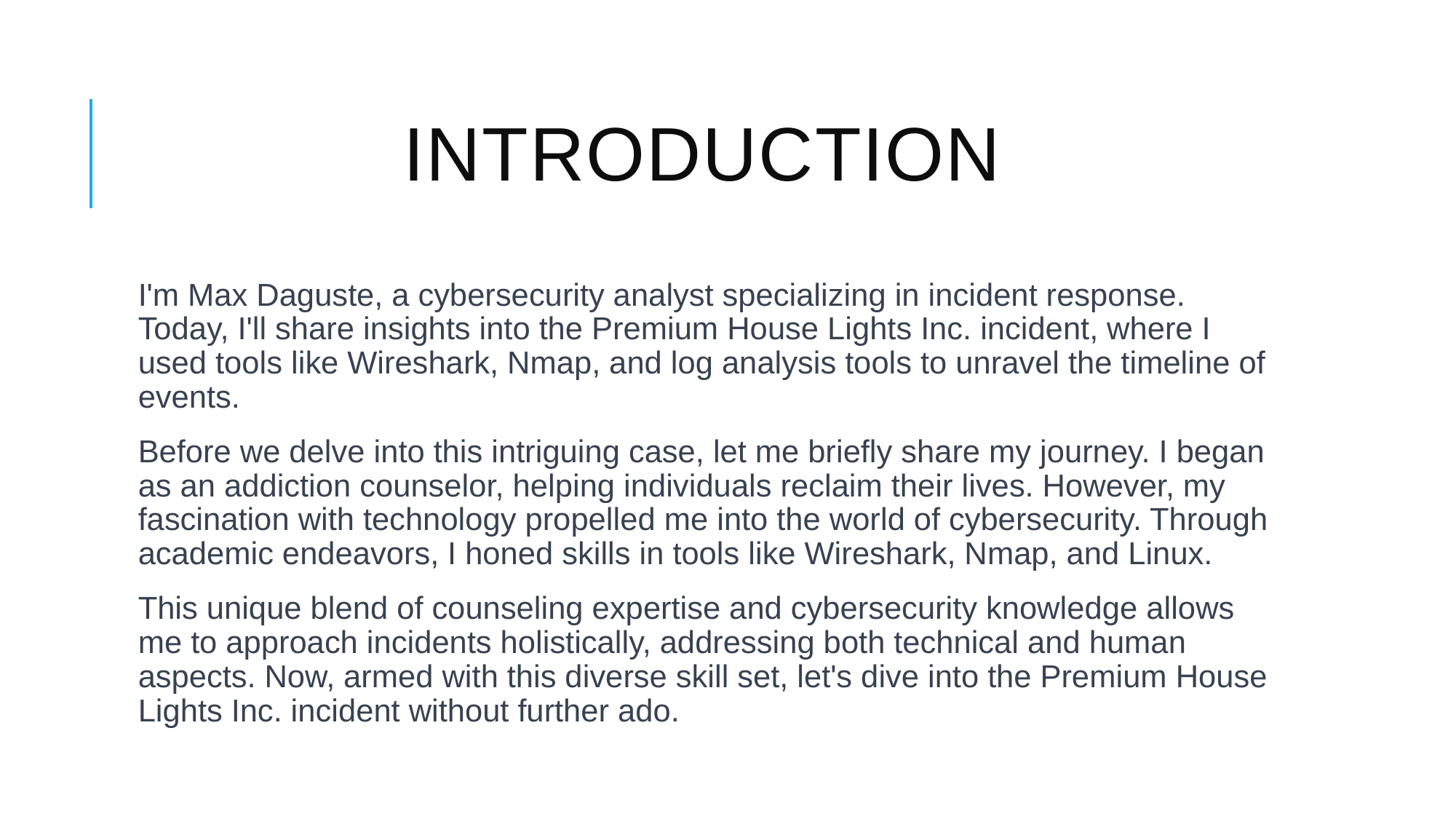

# Introduction
I'm Max Daguste, a cybersecurity analyst specializing in incident response. Today, I'll share insights into the Premium House Lights Inc. incident, where I used tools like Wireshark, Nmap, and log analysis tools to unravel the timeline of events.
Before we delve into this intriguing case, let me briefly share my journey. I began as an addiction counselor, helping individuals reclaim their lives. However, my fascination with technology propelled me into the world of cybersecurity. Through academic endeavors, I honed skills in tools like Wireshark, Nmap, and Linux.
This unique blend of counseling expertise and cybersecurity knowledge allows me to approach incidents holistically, addressing both technical and human aspects. Now, armed with this diverse skill set, let's dive into the Premium House Lights Inc. incident without further ado.